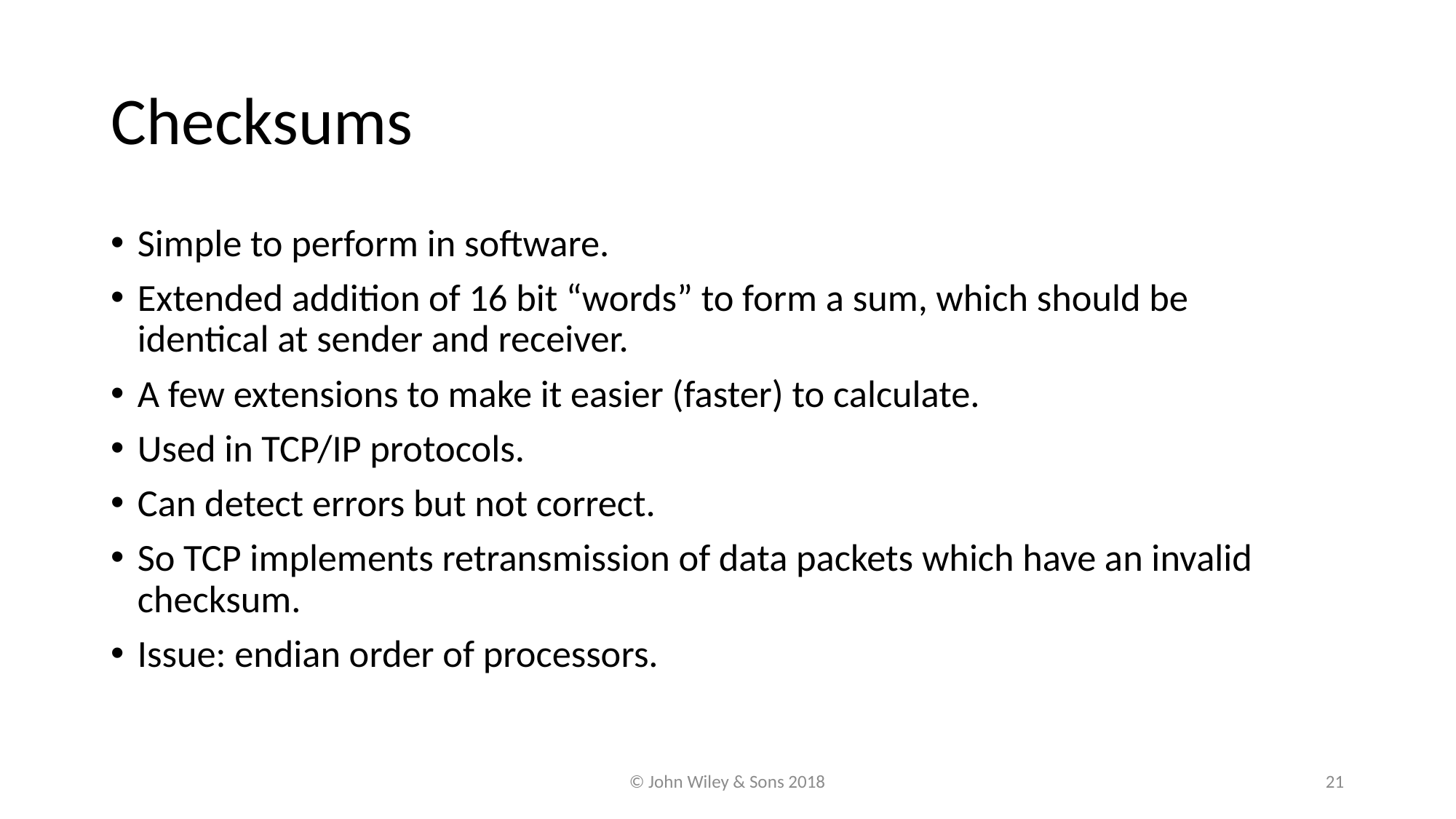

# Checksums
Simple to perform in software.
Extended addition of 16 bit “words” to form a sum, which should be identical at sender and receiver.
A few extensions to make it easier (faster) to calculate.
Used in TCP/IP protocols.
Can detect errors but not correct.
So TCP implements retransmission of data packets which have an invalid checksum.
Issue: endian order of processors.
© John Wiley & Sons 2018
21